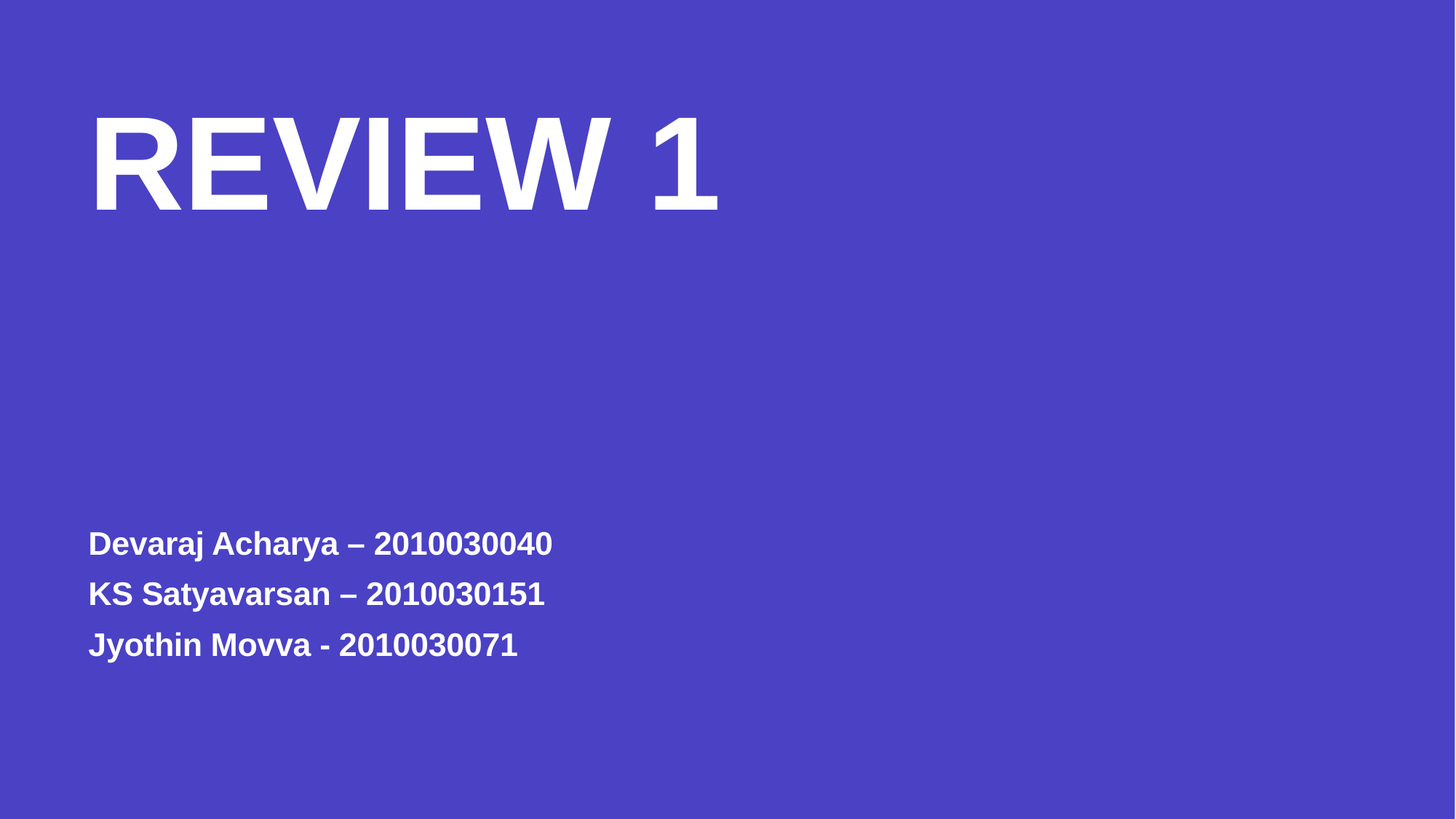

# REVIEW 1
Devaraj Acharya – 2010030040
KS Satyavarsan – 2010030151
Jyothin Movva - 2010030071